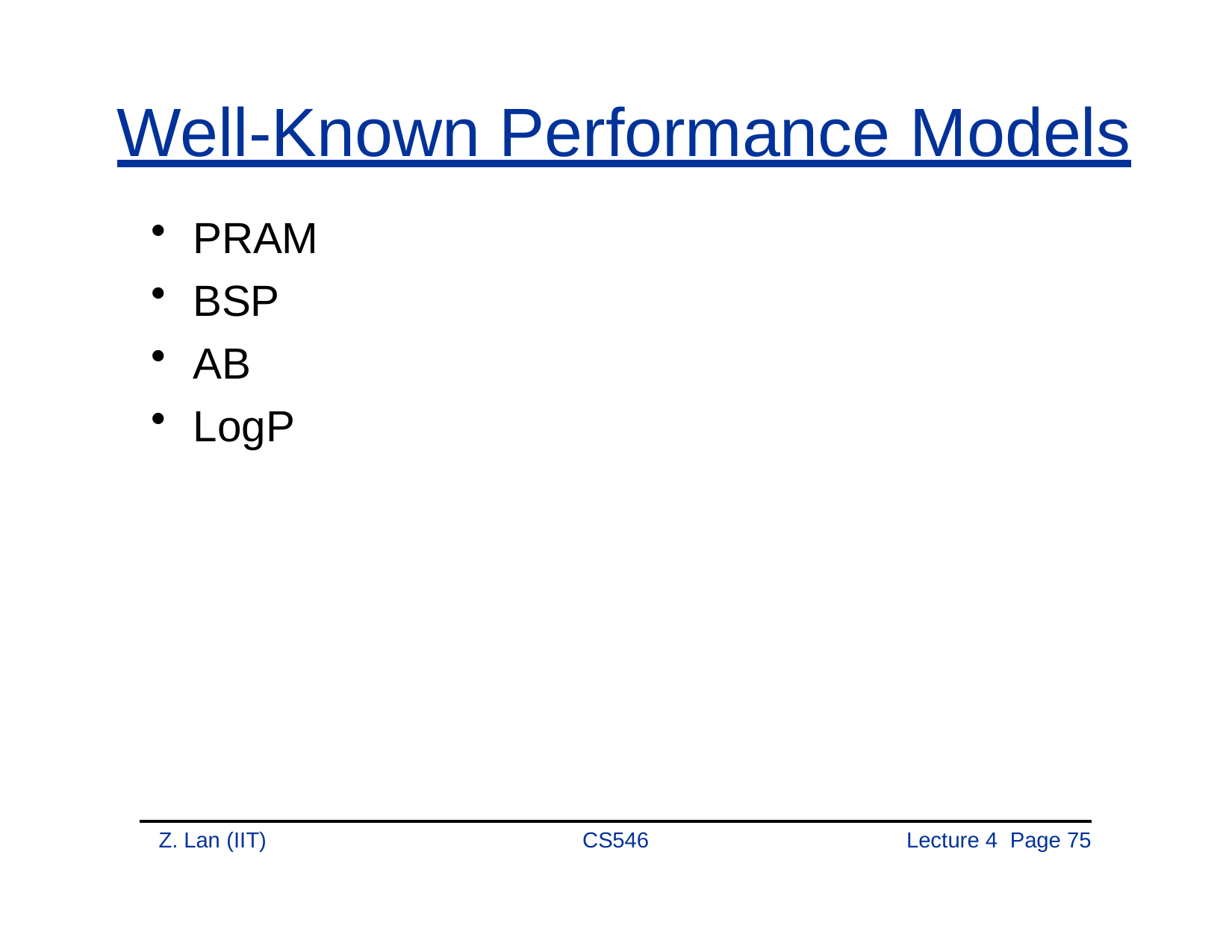

# Well-Known Performance Models
PRAM
BSP
AB
LogP

Z. Lan (IIT)
CS546
Lecture 4  Page 75